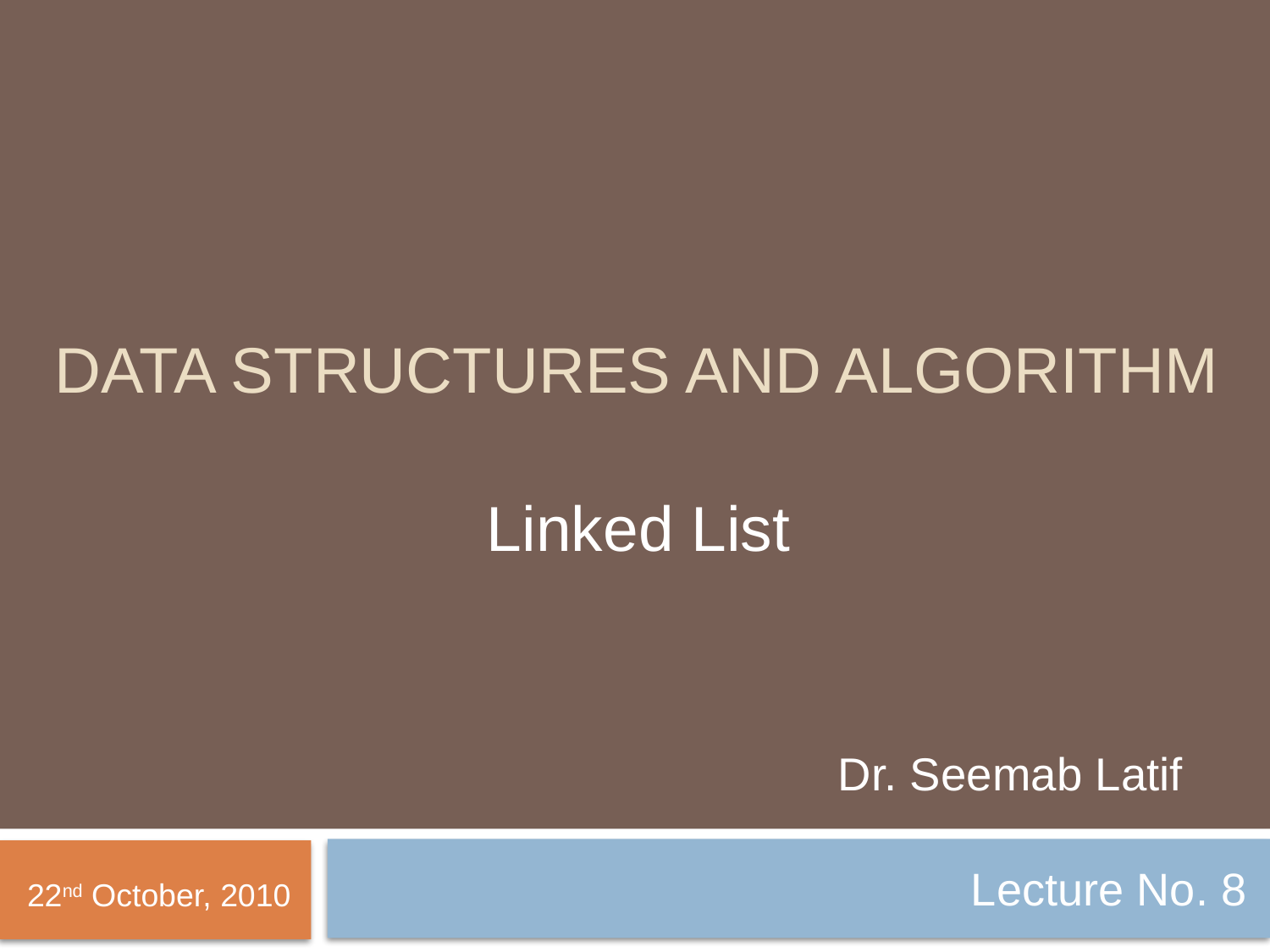

# Data structures and algorithm
Linked List
Dr. Seemab Latif
Lecture No. 8
 22nd October, 2010